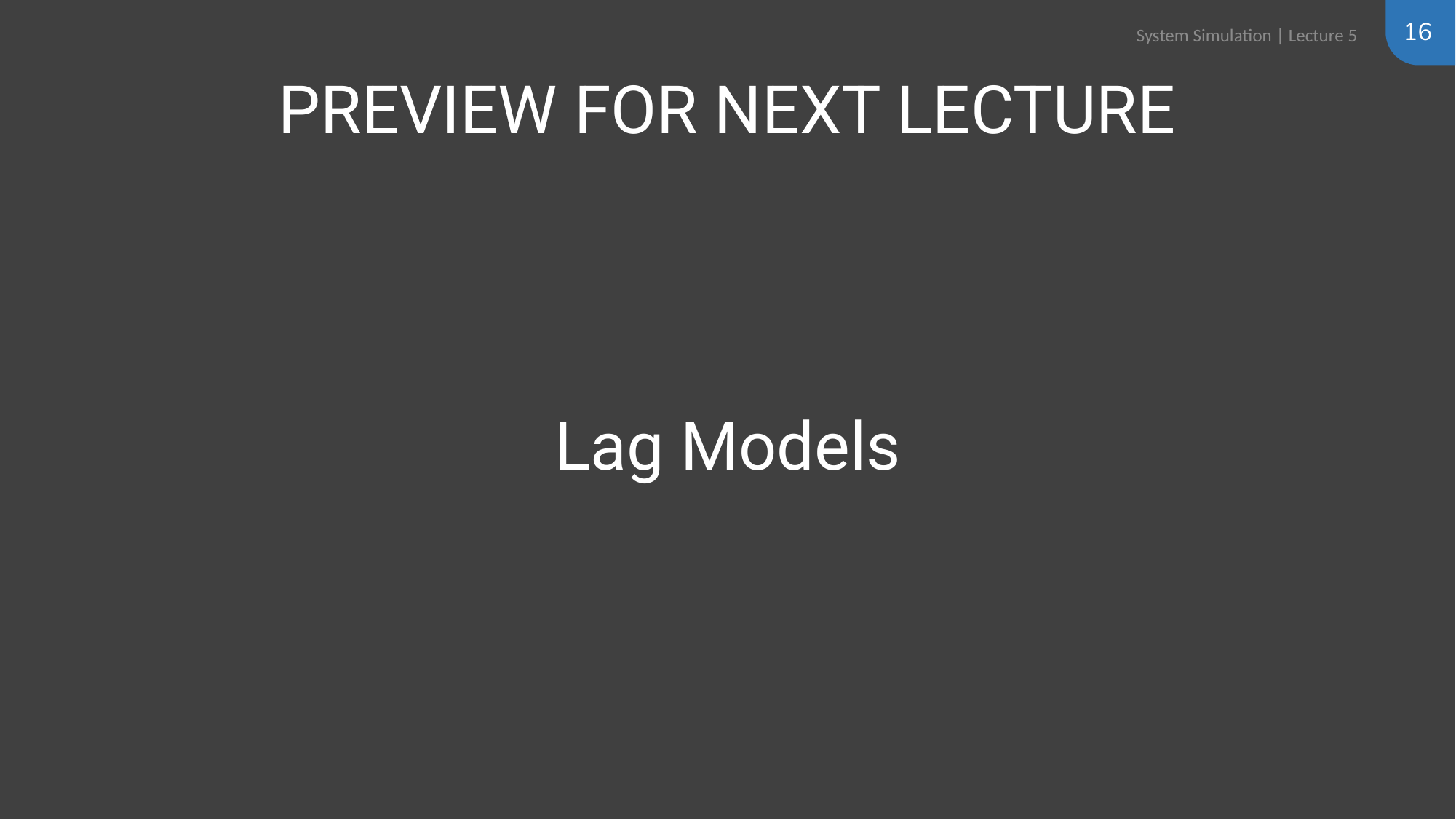

16
System Simulation | Lecture 5
# Lag Models